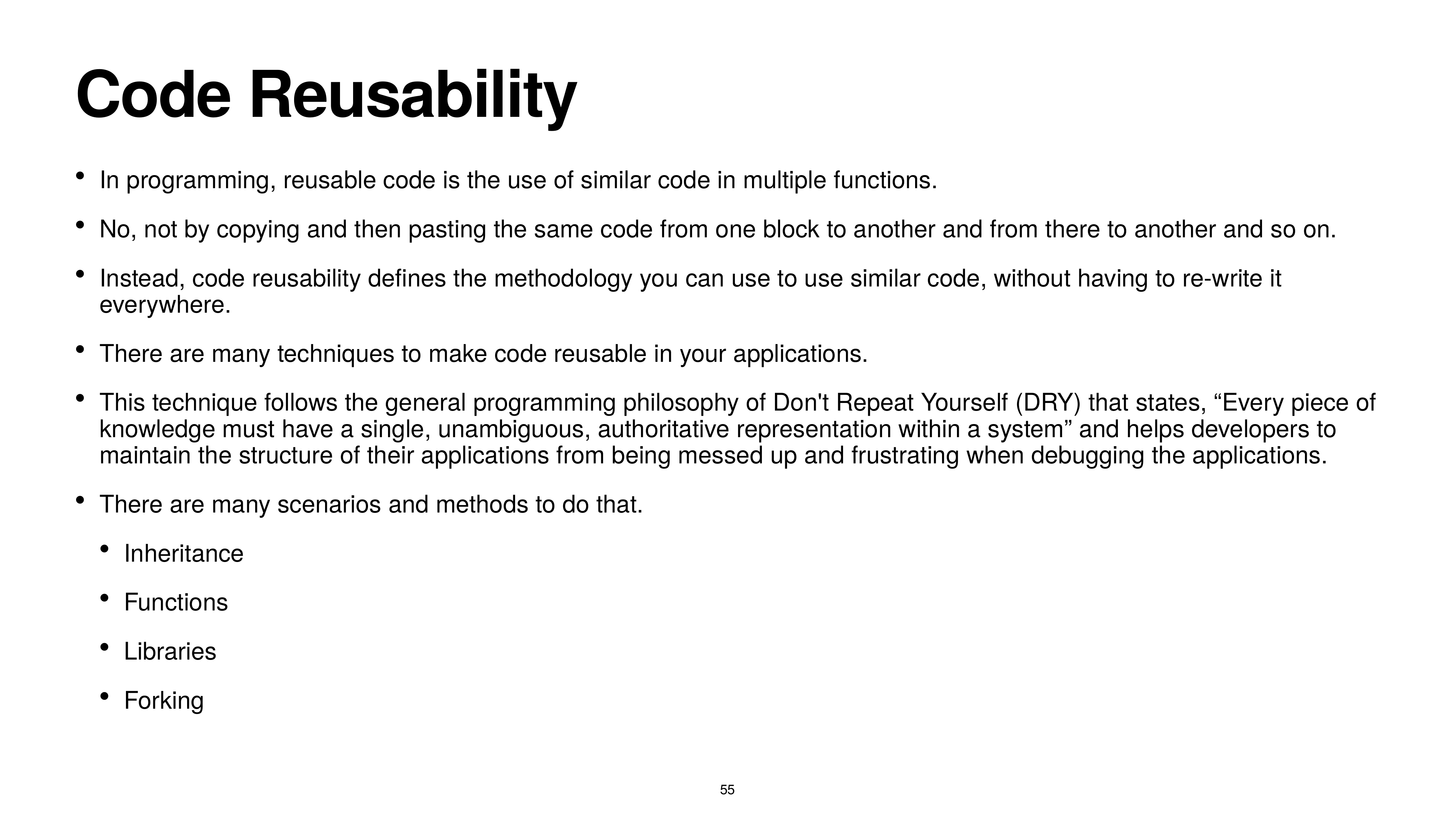

# Code Reusability
In programming, reusable code is the use of similar code in multiple functions.
No, not by copying and then pasting the same code from one block to another and from there to another and so on.
Instead, code reusability defines the methodology you can use to use similar code, without having to re-write it everywhere.
There are many techniques to make code reusable in your applications.
This technique follows the general programming philosophy of Don't Repeat Yourself (DRY) that states, “Every piece of knowledge must have a single, unambiguous, authoritative representation within a system” and helps developers to maintain the structure of their applications from being messed up and frustrating when debugging the applications.
There are many scenarios and methods to do that.
Inheritance
Functions
Libraries
Forking
55